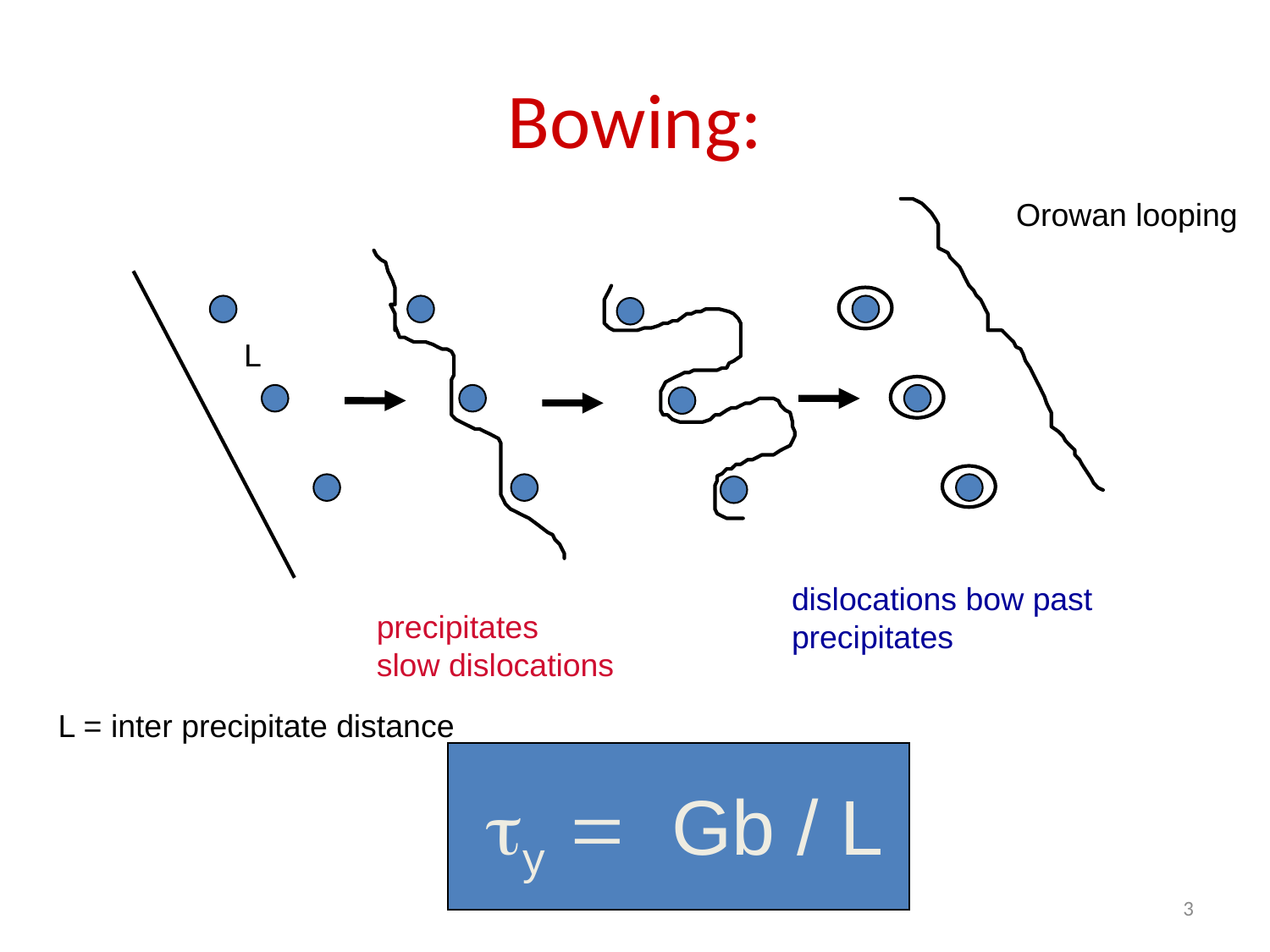

# Bowing:
Orowan looping

L

dislocations bow past
precipitates
precipitates
slow dislocations
L = inter precipitate distance

τy =  Gb / L
3